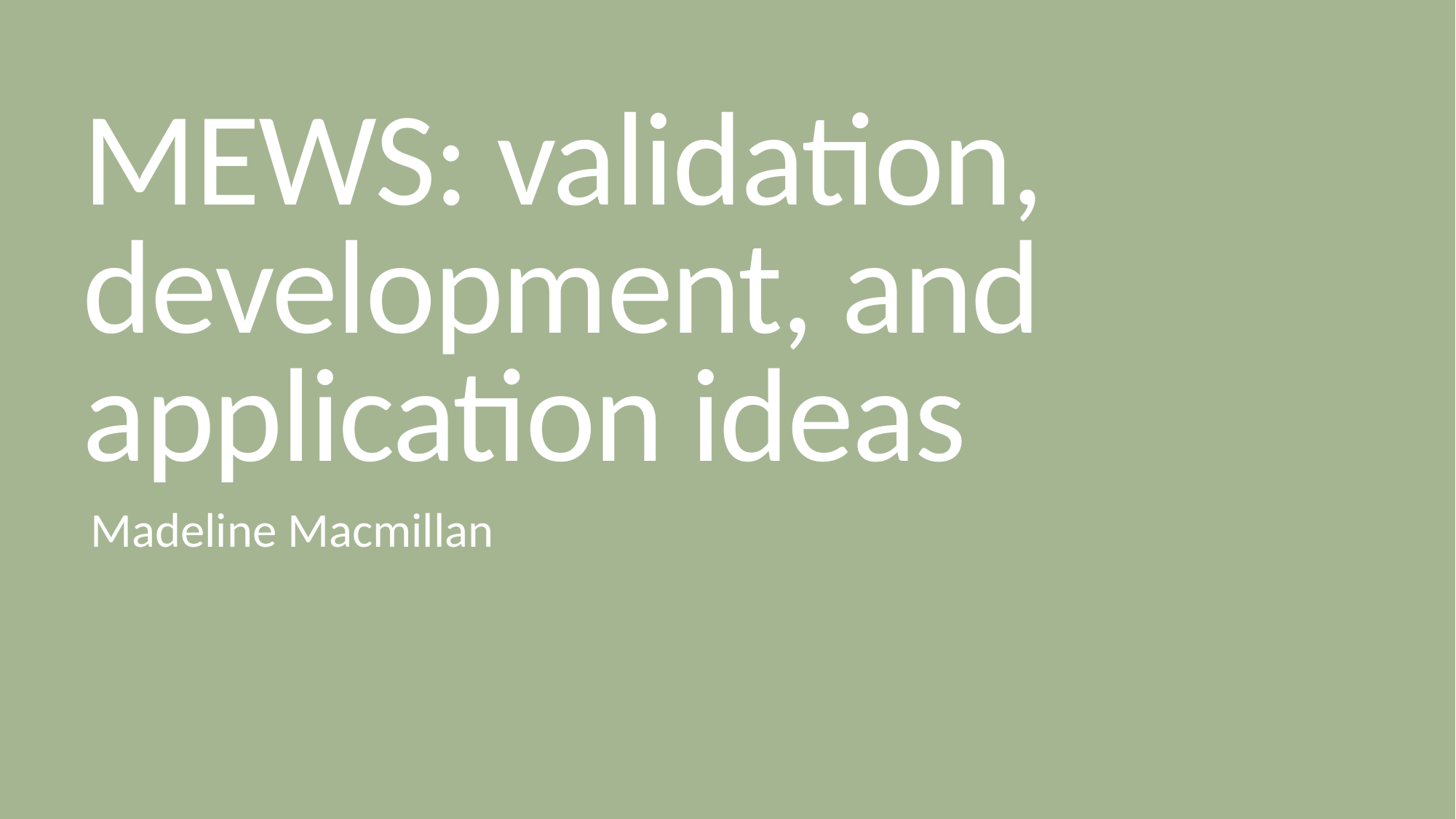

# MEWS: validation, development, and application ideas
Madeline Macmillan